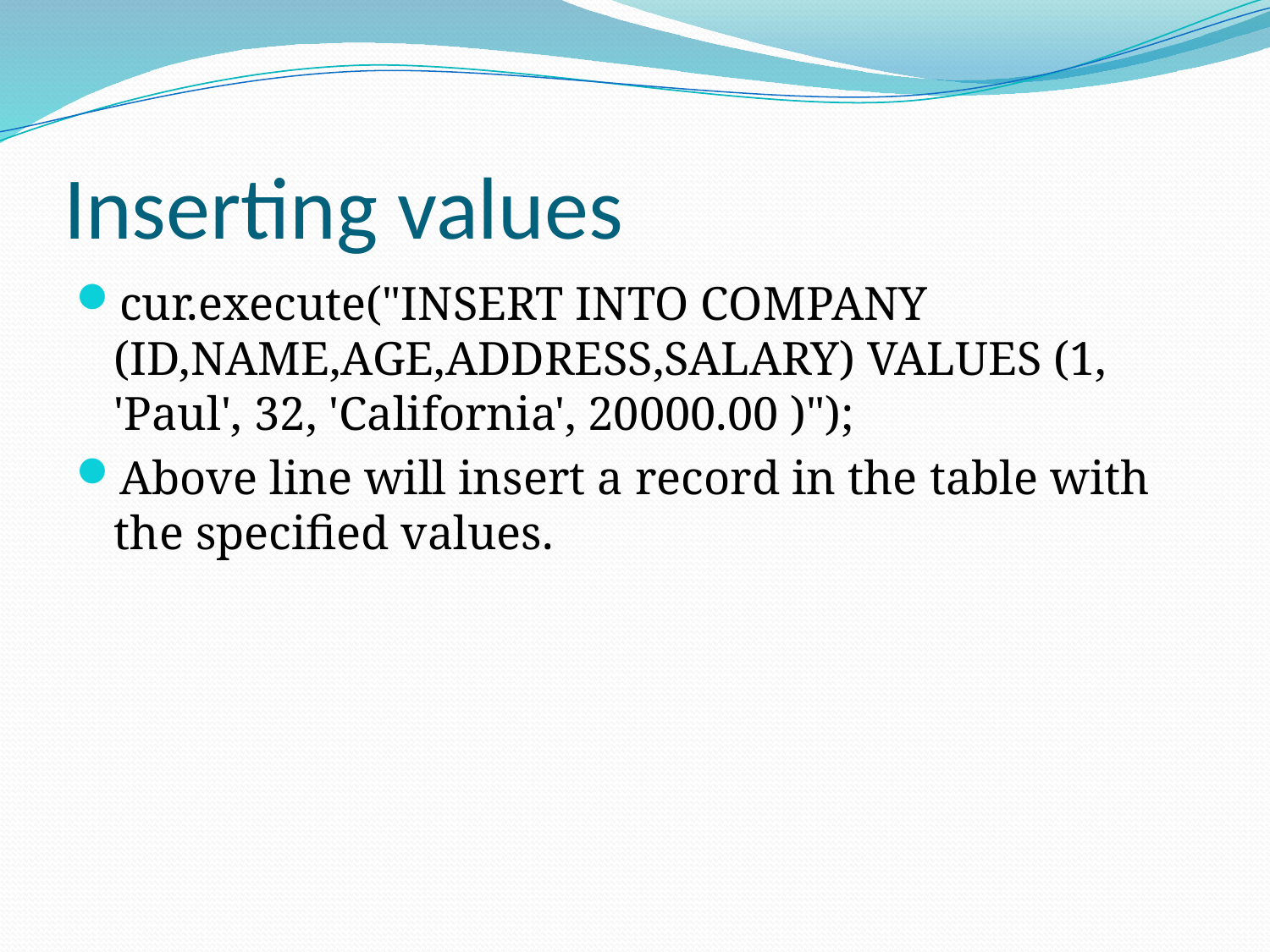

# Inserting values
cur.execute("INSERT INTO COMPANY (ID,NAME,AGE,ADDRESS,SALARY) VALUES (1, 'Paul', 32, 'California', 20000.00 )");
Above line will insert a record in the table with the specified values.